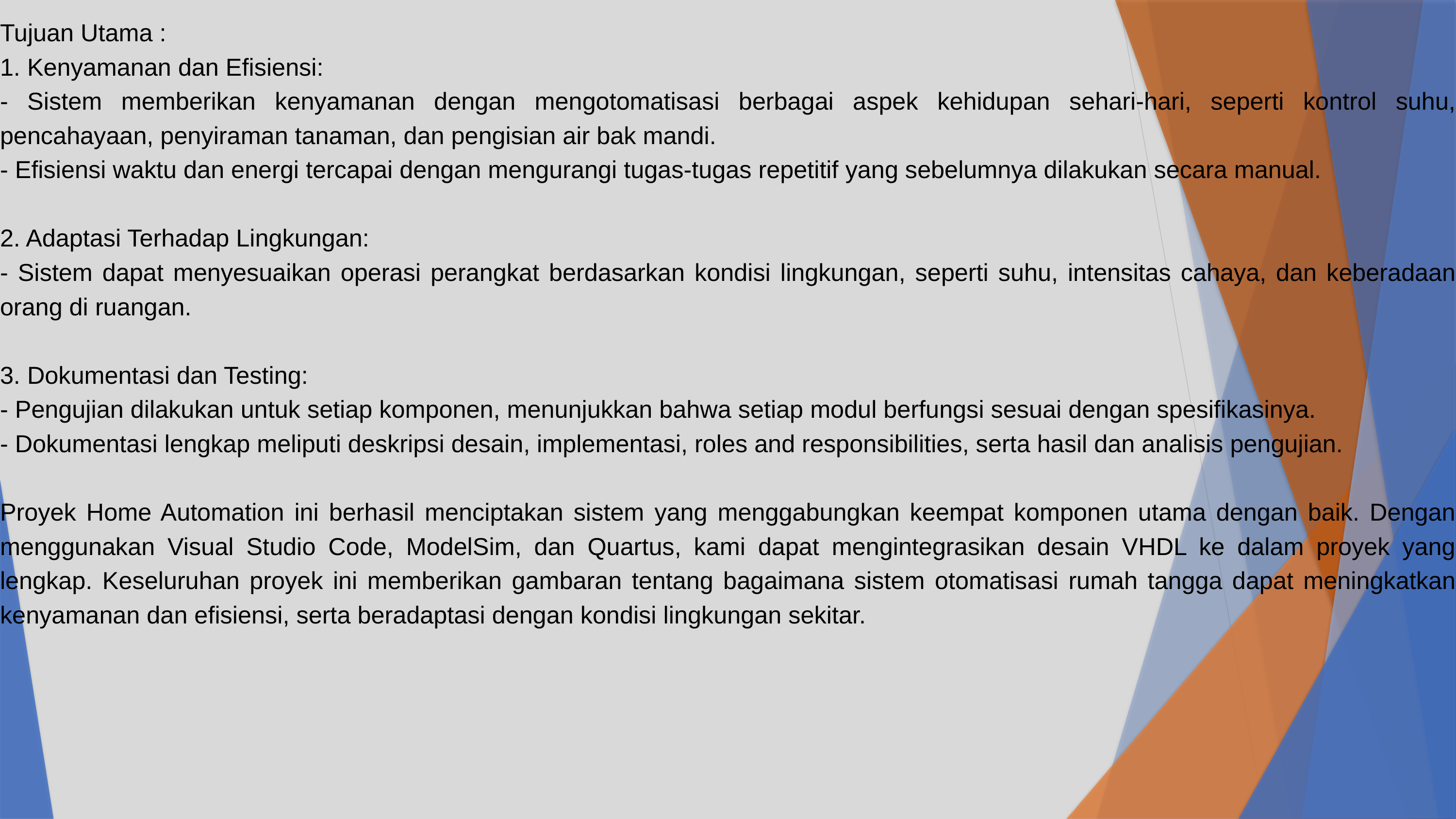

Tujuan Utama :
1. Kenyamanan dan Efisiensi:
- Sistem memberikan kenyamanan dengan mengotomatisasi berbagai aspek kehidupan sehari-hari, seperti kontrol suhu, pencahayaan, penyiraman tanaman, dan pengisian air bak mandi.
- Efisiensi waktu dan energi tercapai dengan mengurangi tugas-tugas repetitif yang sebelumnya dilakukan secara manual.

2. Adaptasi Terhadap Lingkungan:
- Sistem dapat menyesuaikan operasi perangkat berdasarkan kondisi lingkungan, seperti suhu, intensitas cahaya, dan keberadaan orang di ruangan.

3. Dokumentasi dan Testing:
- Pengujian dilakukan untuk setiap komponen, menunjukkan bahwa setiap modul berfungsi sesuai dengan spesifikasinya.
- Dokumentasi lengkap meliputi deskripsi desain, implementasi, roles and responsibilities, serta hasil dan analisis pengujian.

Proyek Home Automation ini berhasil menciptakan sistem yang menggabungkan keempat komponen utama dengan baik. Dengan menggunakan Visual Studio Code, ModelSim, dan Quartus, kami dapat mengintegrasikan desain VHDL ke dalam proyek yang lengkap. Keseluruhan proyek ini memberikan gambaran tentang bagaimana sistem otomatisasi rumah tangga dapat meningkatkan kenyamanan dan efisiensi, serta beradaptasi dengan kondisi lingkungan sekitar.